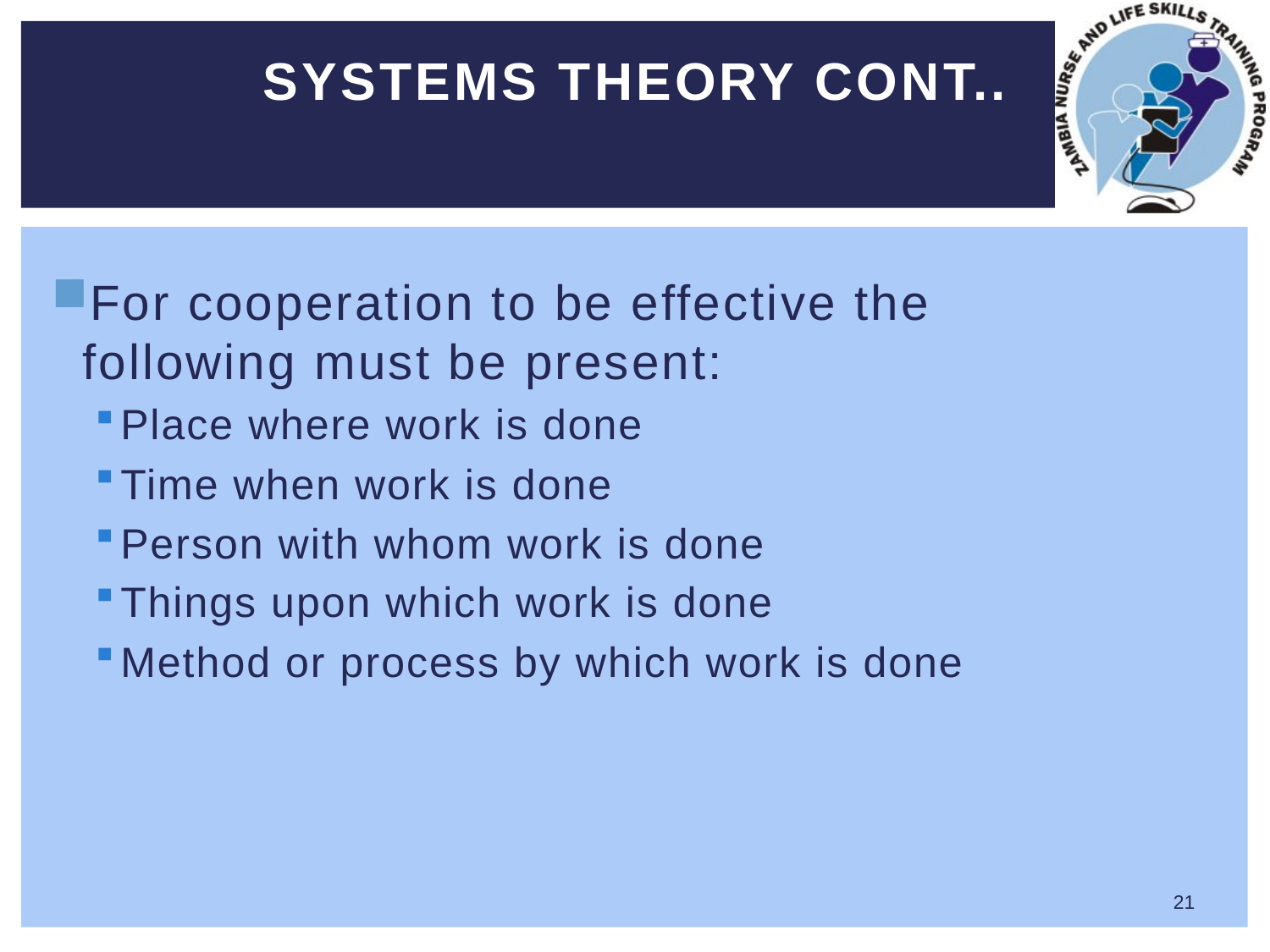

# Systems theory cont..
For cooperation to be effective the following must be present:
Place where work is done
Time when work is done
Person with whom work is done
Things upon which work is done
Method or process by which work is done
21